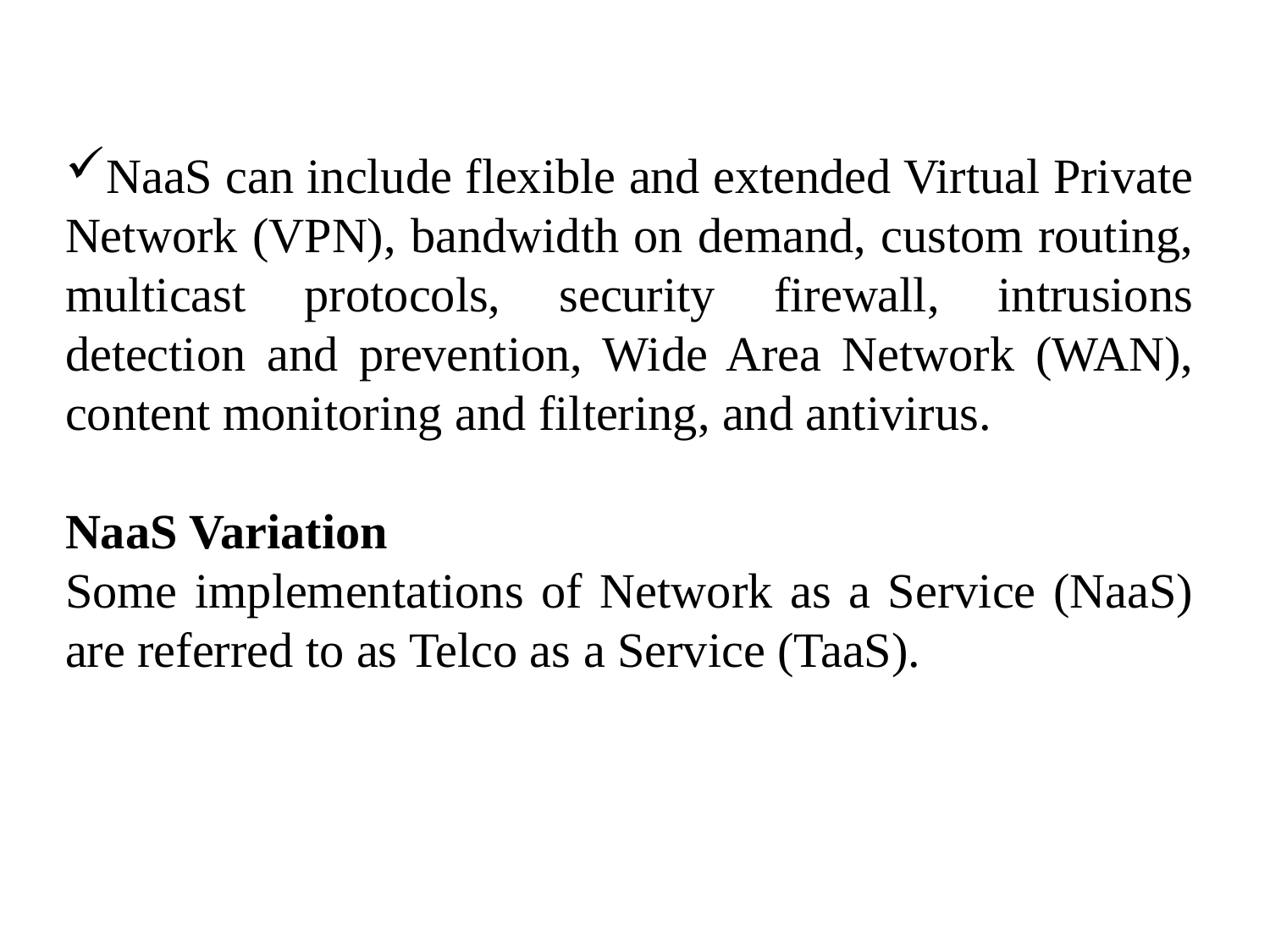

NaaS can include flexible and extended Virtual Private Network (VPN), bandwidth on demand, custom routing, multicast protocols, security firewall, intrusions detection and prevention, Wide Area Network (WAN), content monitoring and filtering, and antivirus.

NaaS Variation
Some implementations of Network as a Service (NaaS) are referred to as Telco as a Service (TaaS).